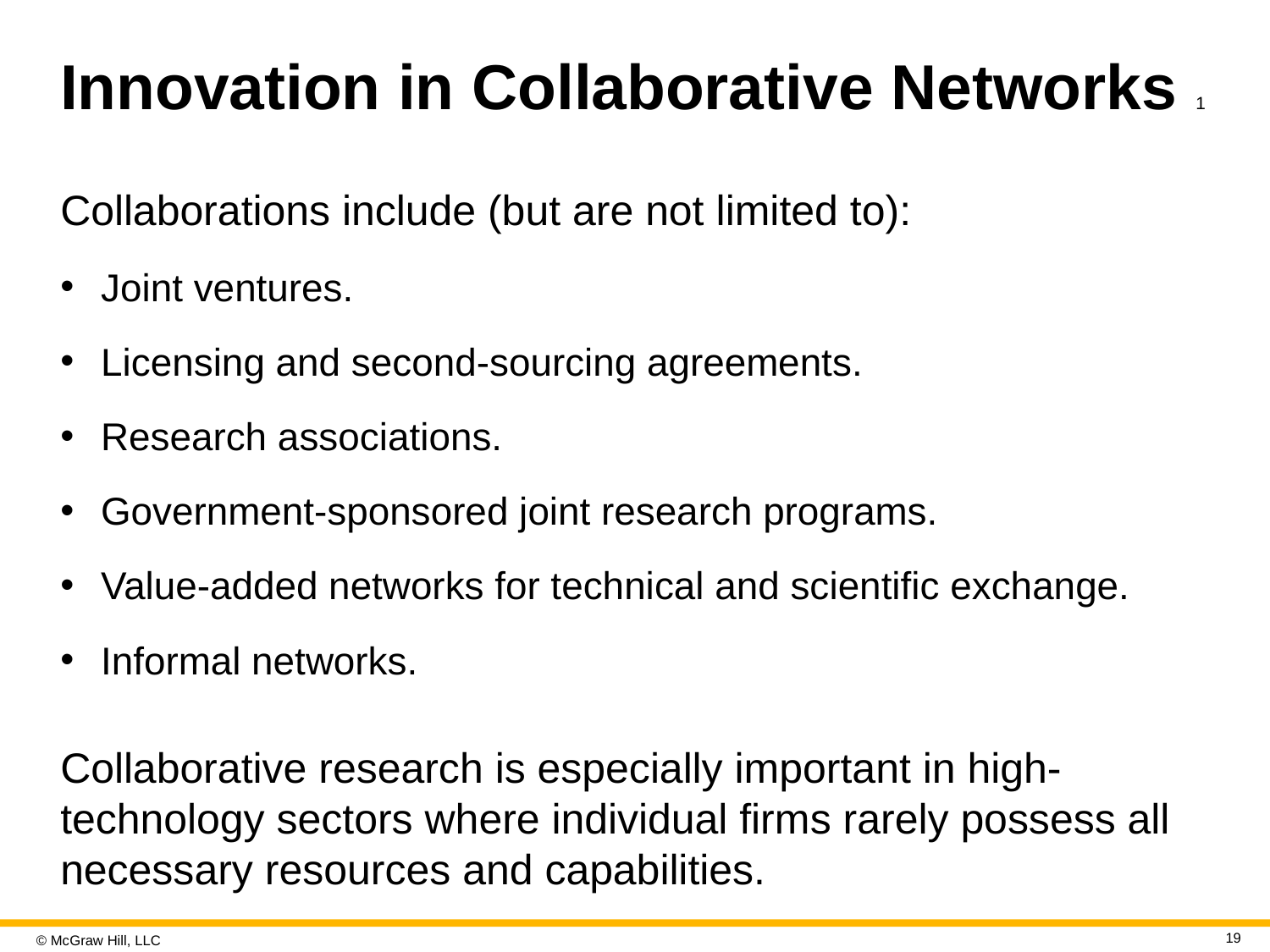

# Innovation in Collaborative Networks 1
Collaborations include (but are not limited to):
Joint ventures.
Licensing and second-sourcing agreements.
Research associations.
Government-sponsored joint research programs.
Value-added networks for technical and scientific exchange.
Informal networks.
Collaborative research is especially important in high-technology sectors where individual firms rarely possess all necessary resources and capabilities.
19